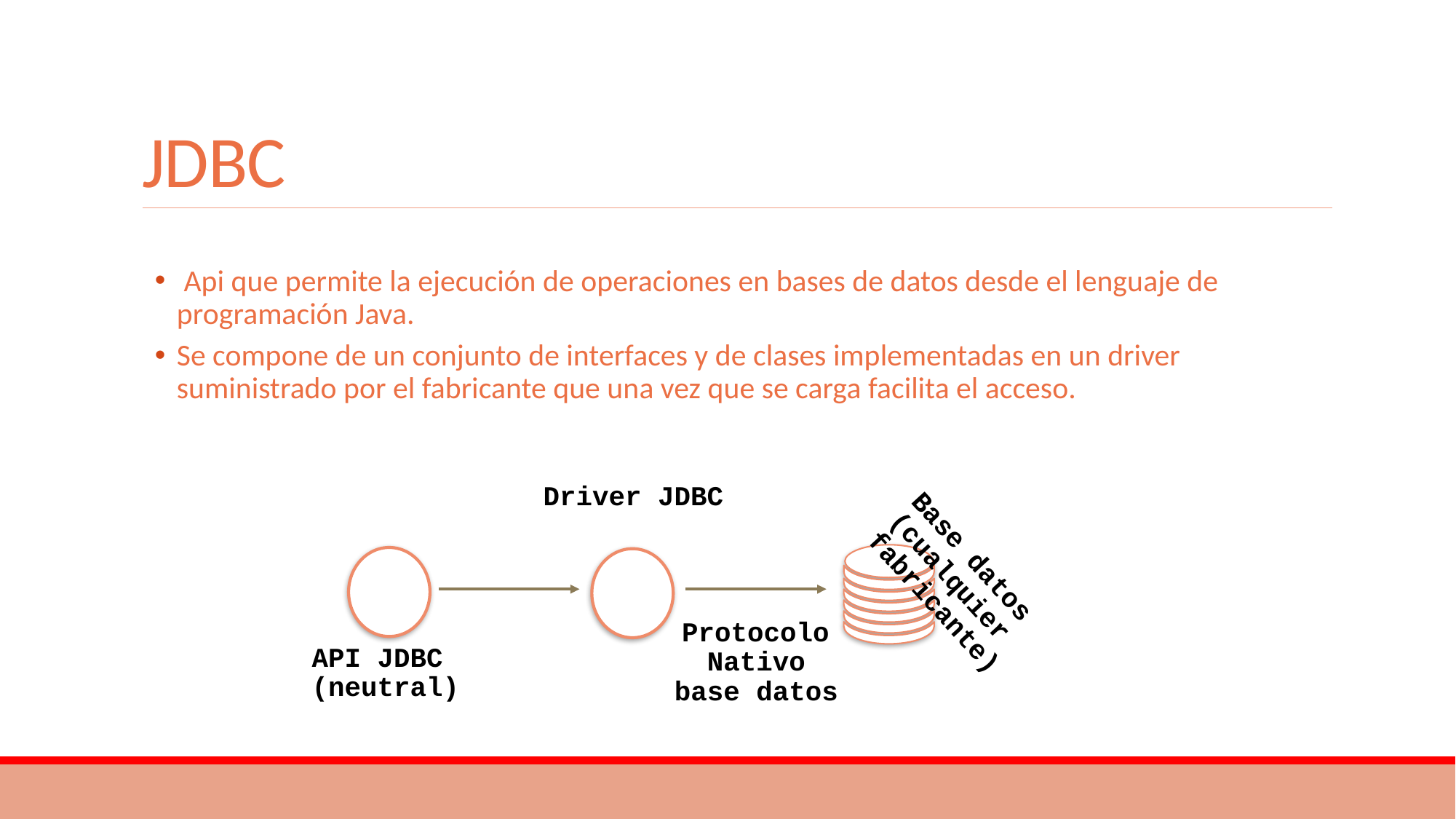

# JDBC

 Api que permite la ejecución de operaciones en bases de datos desde el lenguaje de programación Java.
Se compone de un conjunto de interfaces y de clases implementadas en un driver suministrado por el fabricante que una vez que se carga facilita el acceso.

Base datos
(cualquier
 fabricante)
Driver JDBC

Protocolo Nativo base datos
API JDBC
(neutral)